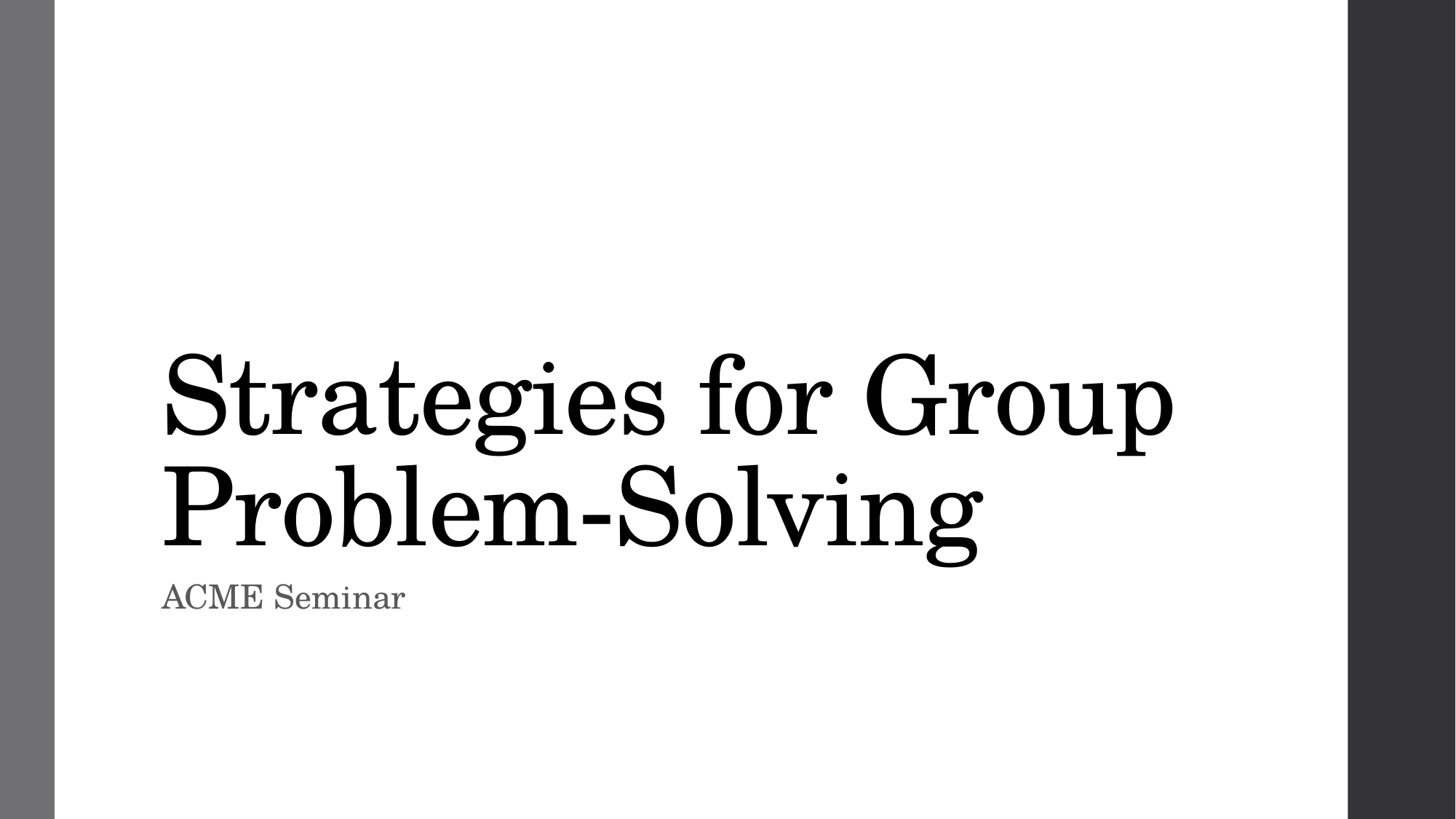

# Strategies for Group Problem-Solving
ACME Seminar